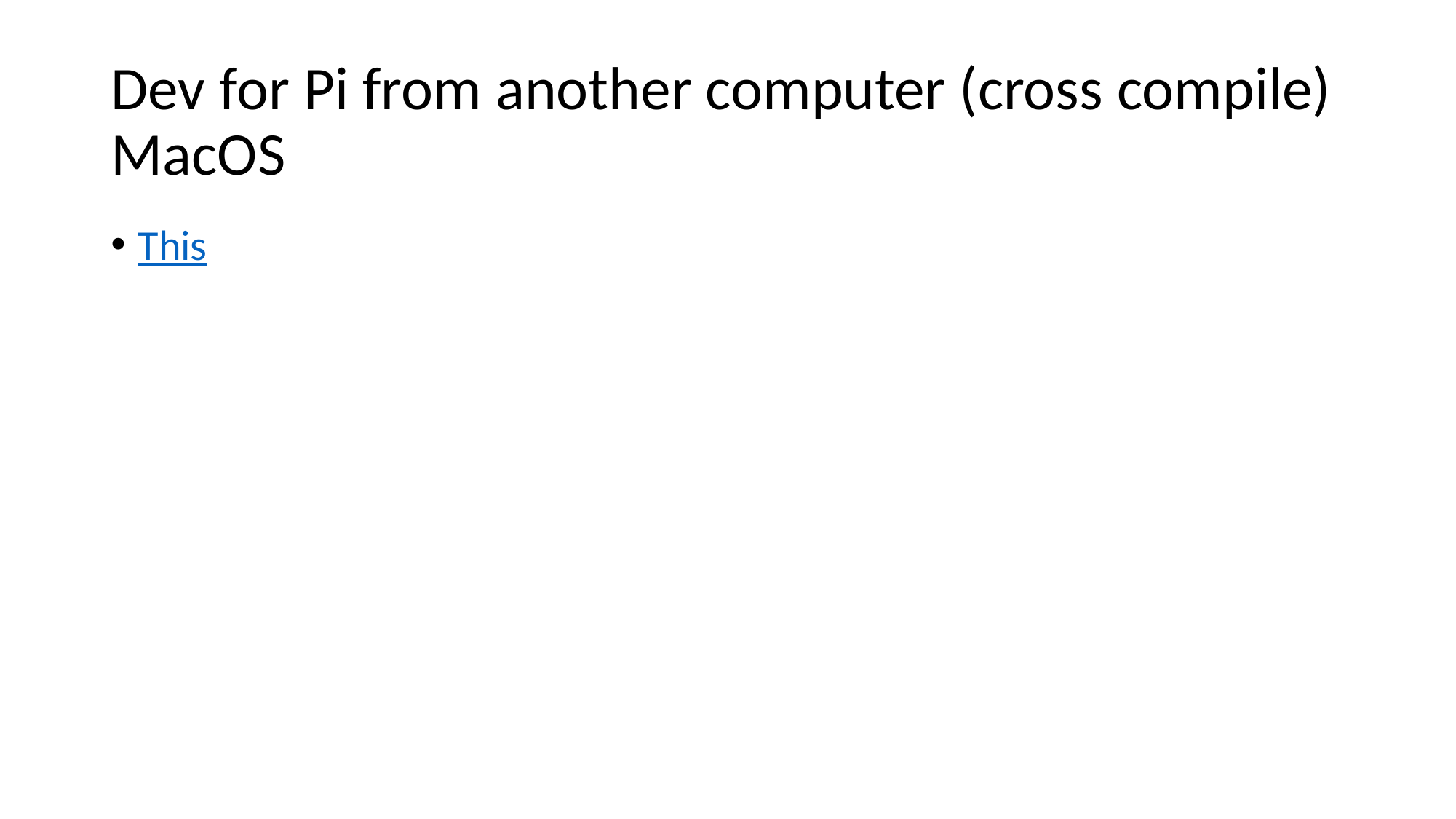

# Dev for Pi from another computer (cross compile) MacOS
This